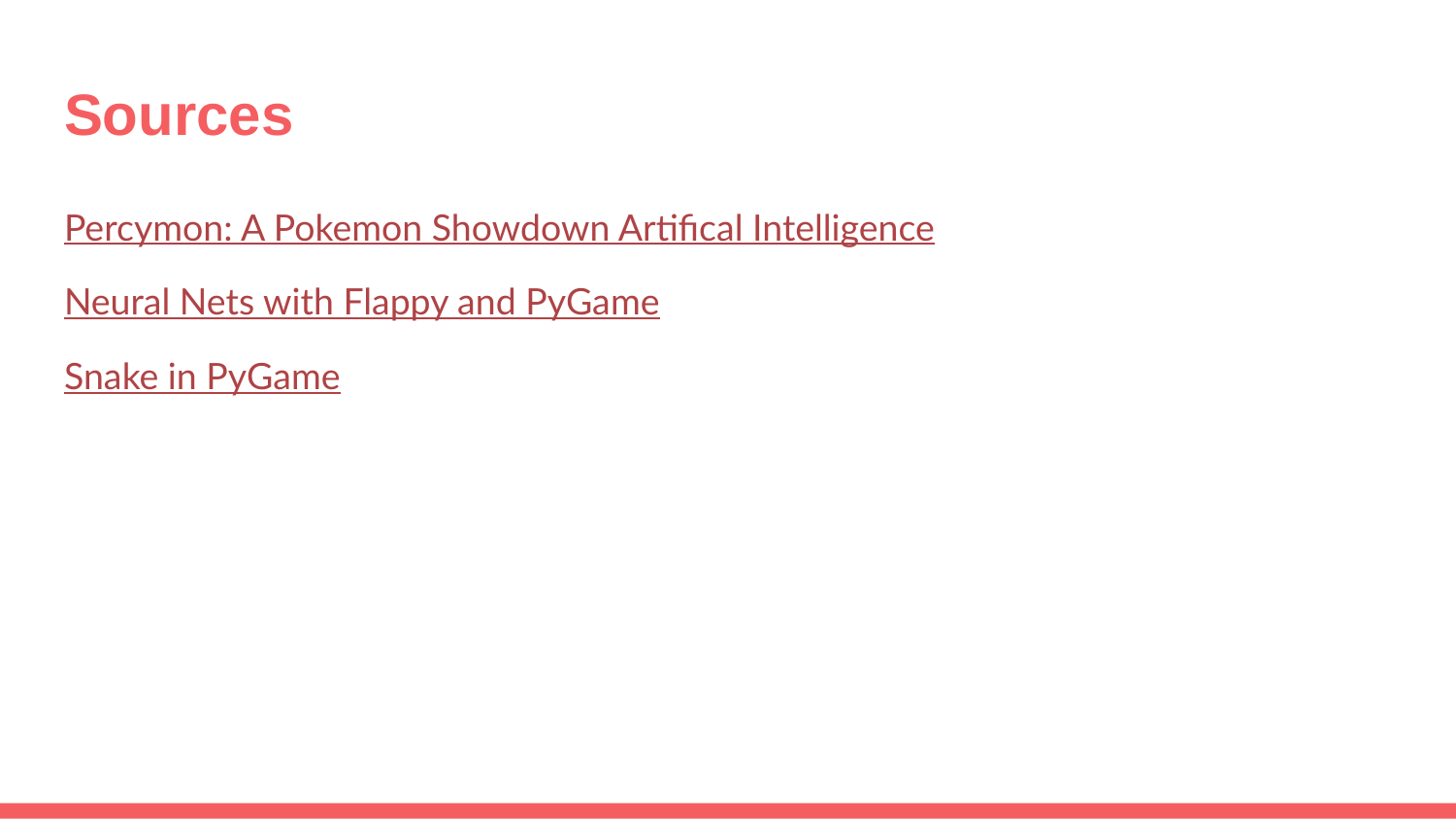

# Sources
Percymon: A Pokemon Showdown Artifical Intelligence
Neural Nets with Flappy and PyGame
Snake in PyGame